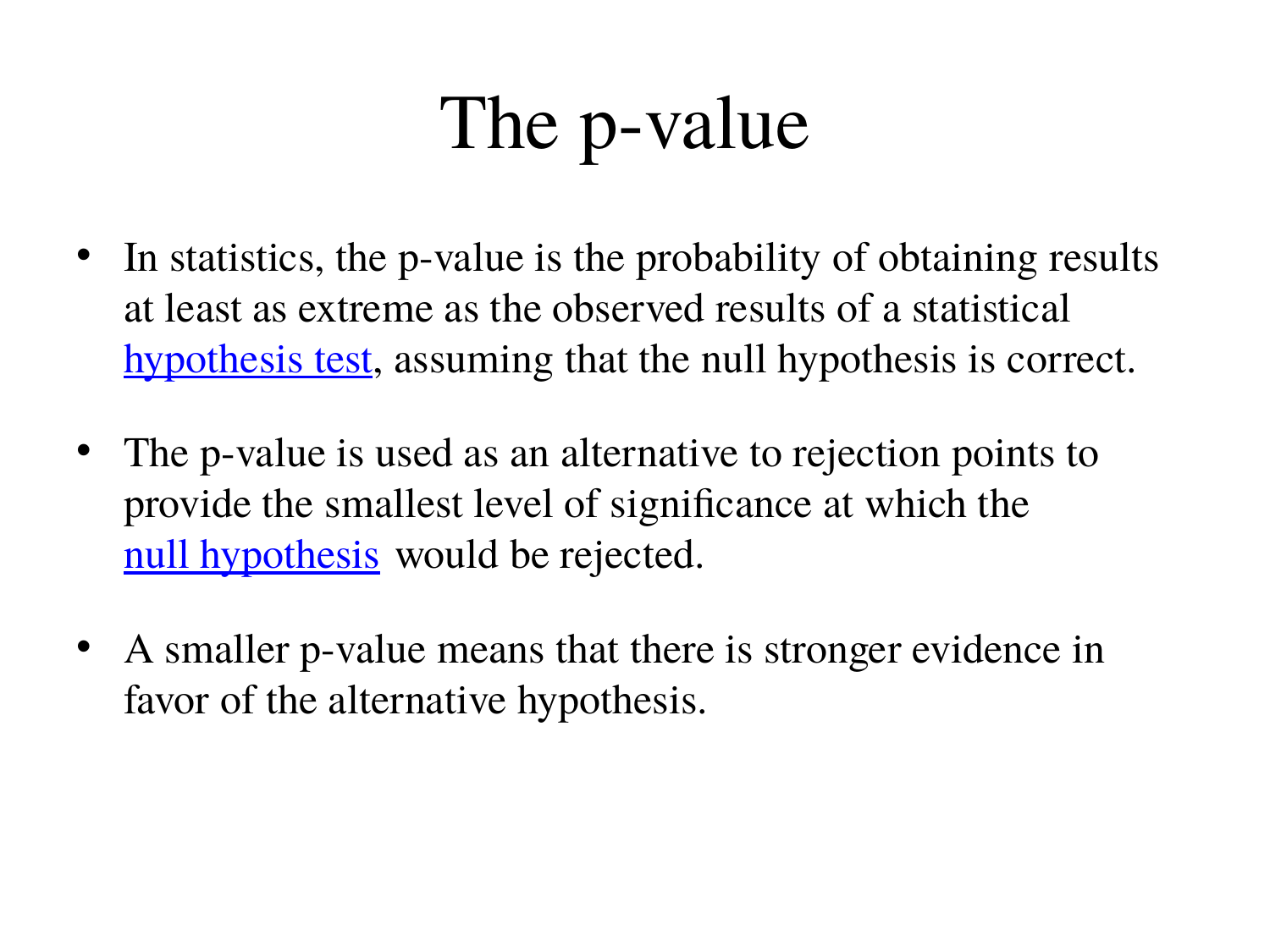

# The p-value
In statistics, the p-value is the probability of obtaining results at least as extreme as the observed results of a statistical hypothesis test, assuming that the null hypothesis is correct.

The p-value is used as an alternative to rejection points to provide the smallest level of significance at which the null hypothesis would be rejected.

A smaller p-value means that there is stronger evidence in favor of the alternative hypothesis.